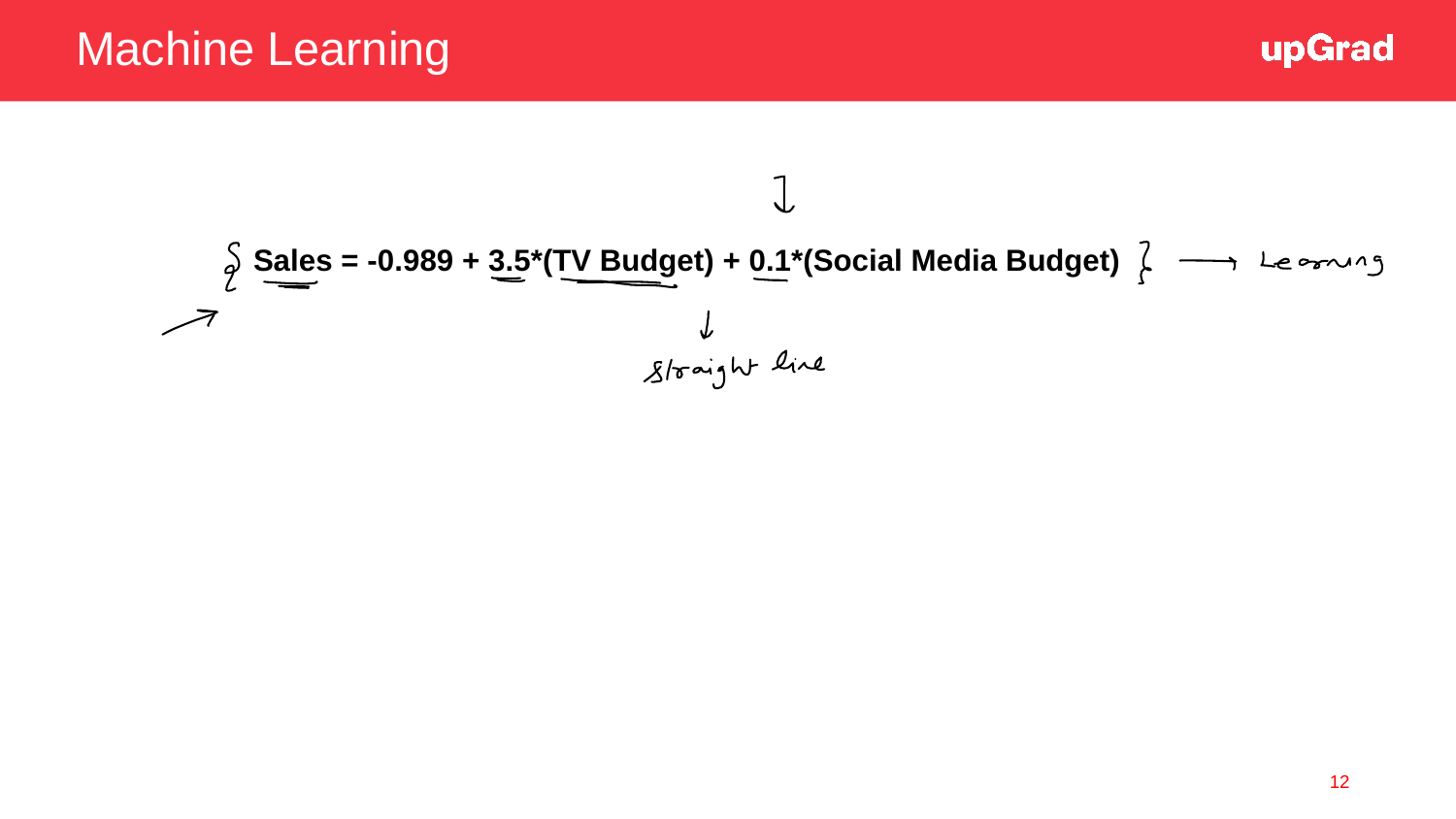

Machine Learning
Sales = -0.989 + 3.5*(TV Budget) + 0.1*(Social Media Budget)
12